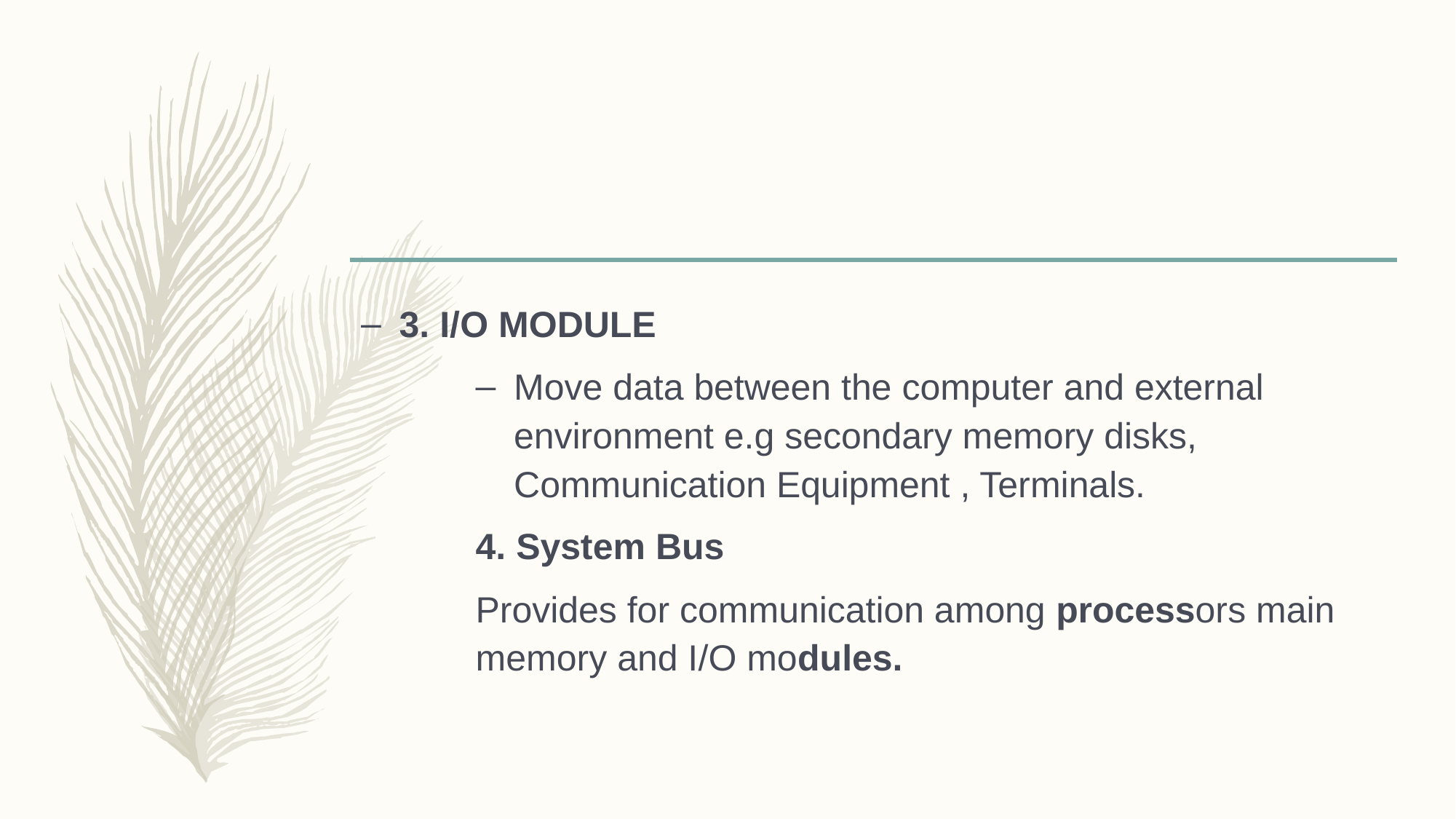

3. I/O MODULE
Move data between the computer and external environment e.g secondary memory disks, Communication Equipment , Terminals.
4. System Bus
Provides for communication among processors main memory and I/O modules.